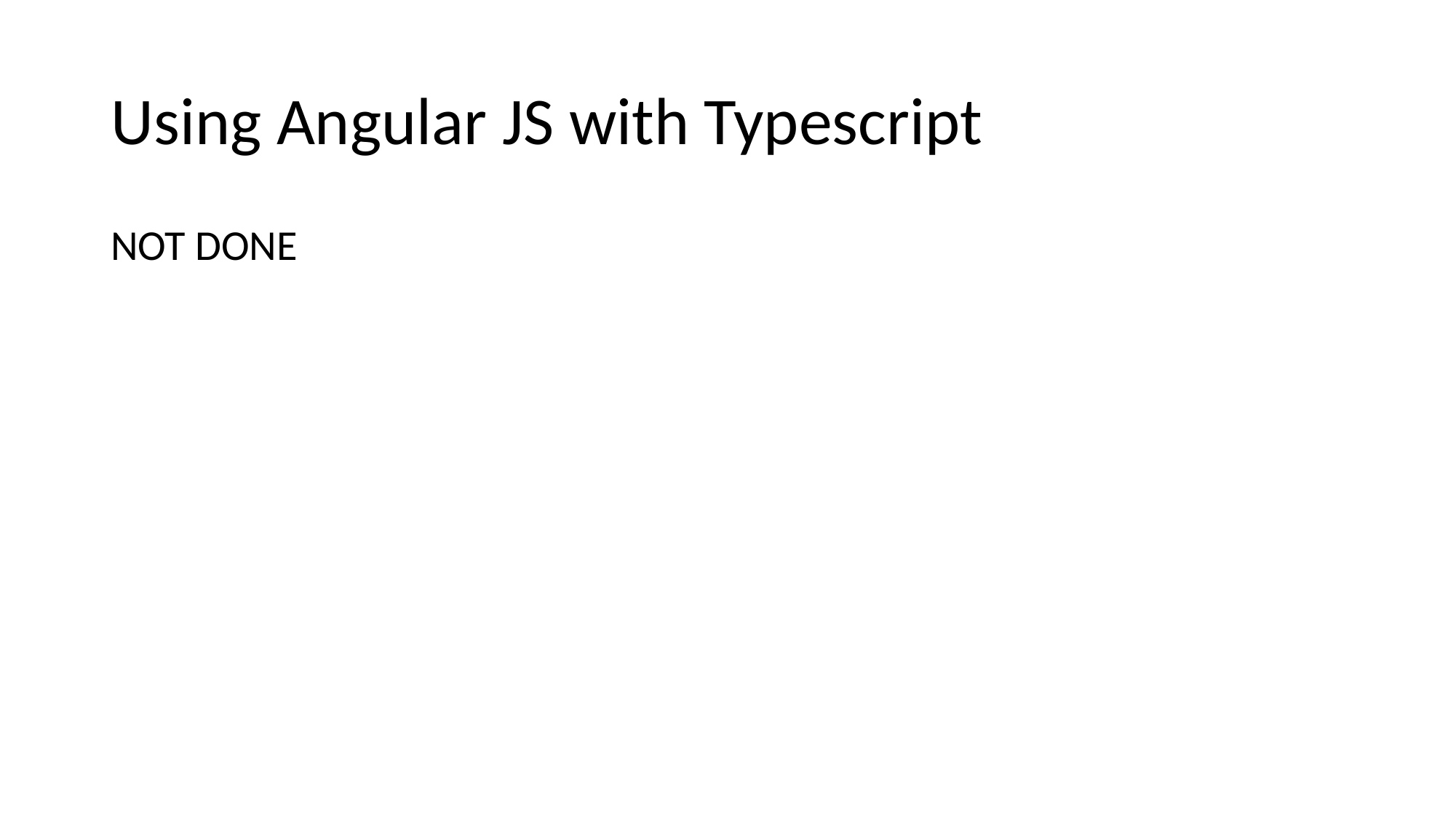

# Using Angular JS with Typescript
NOT DONE